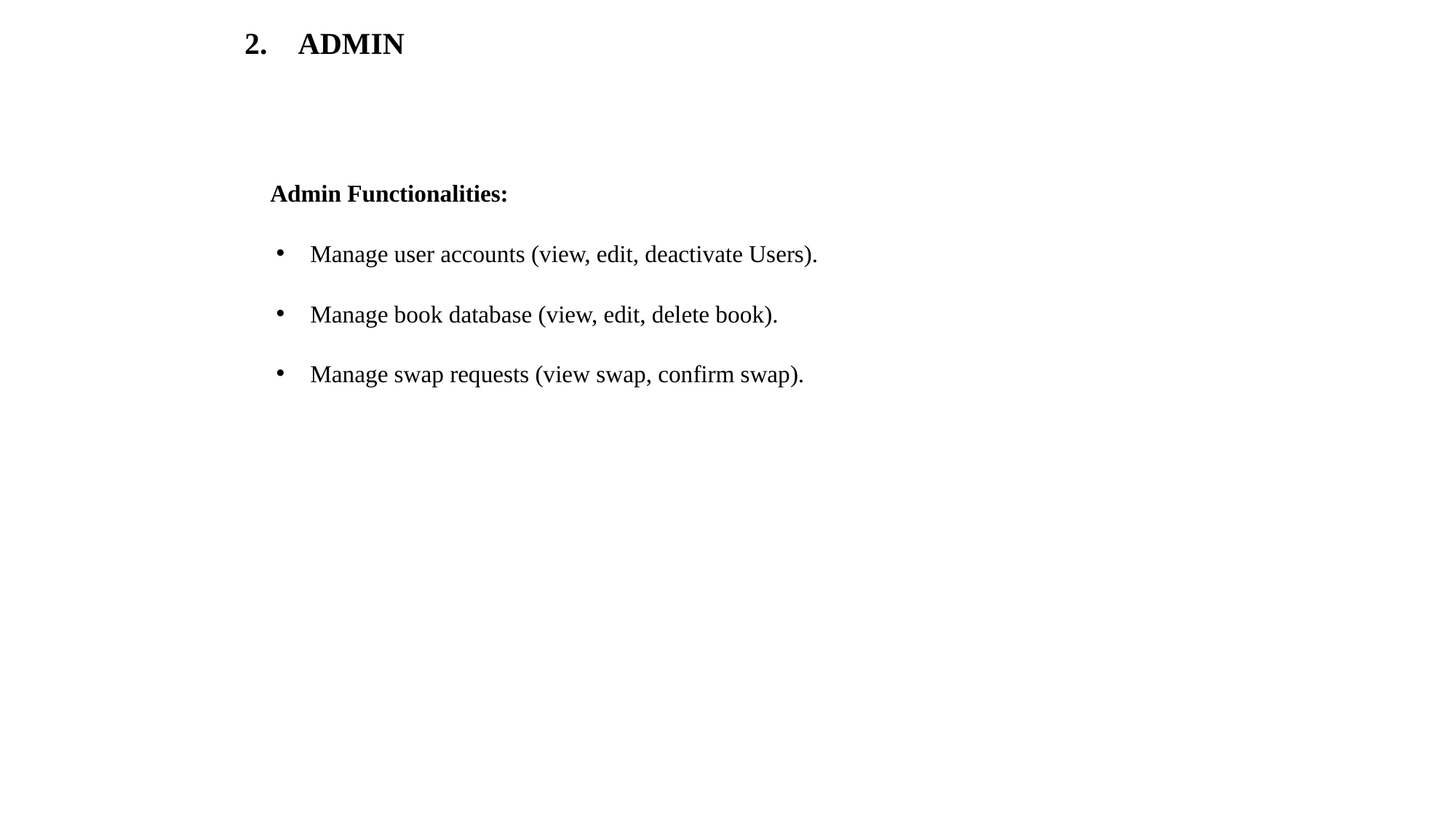

2.    ADMIN

         Admin Functionalities:
Manage user accounts (view, edit, deactivate Users).
Manage book database (view, edit, delete book).
Manage swap requests (view swap, confirm swap).